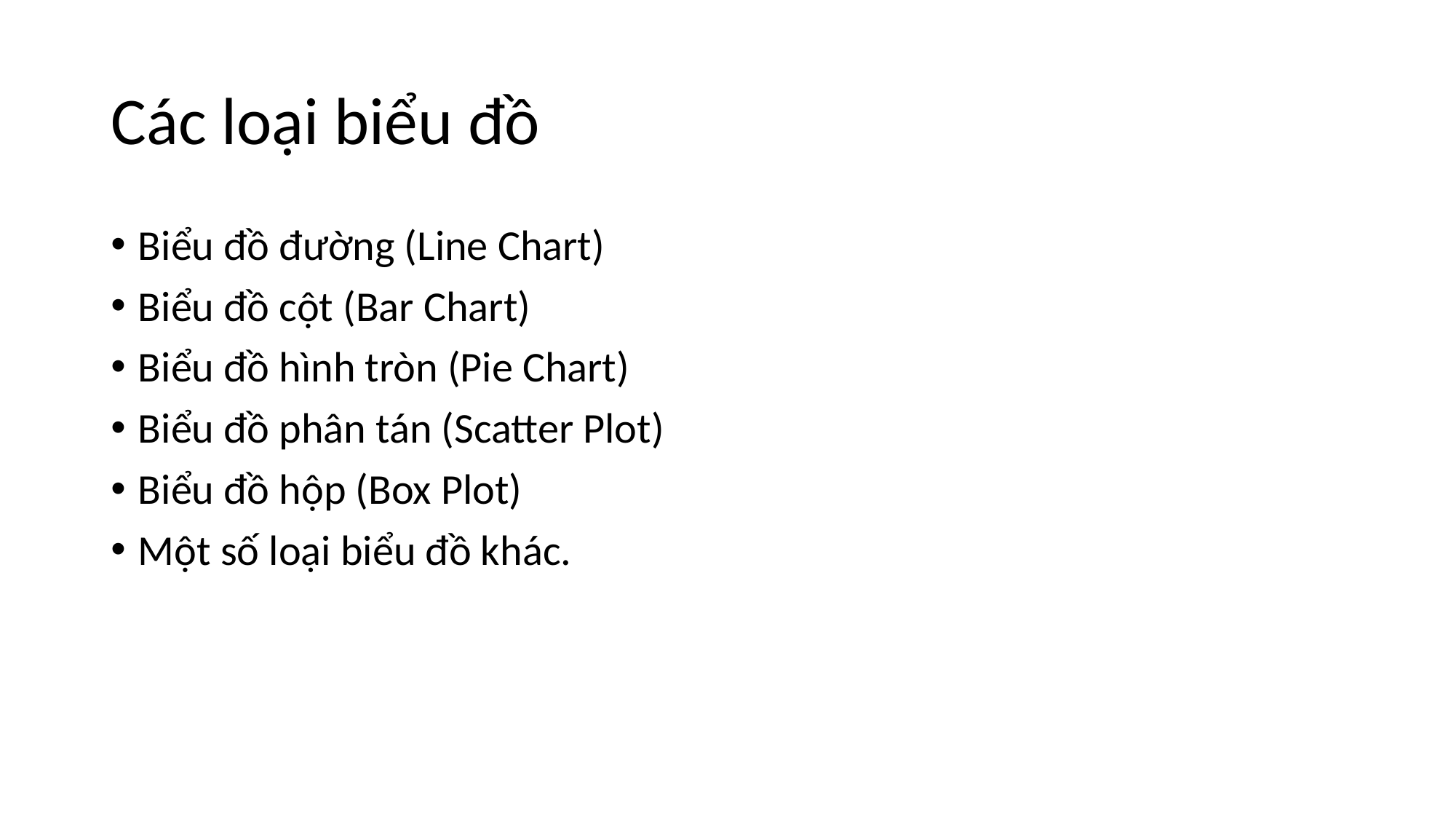

# Các loại biểu đồ
Biểu đồ đường (Line Chart)
Biểu đồ cột (Bar Chart)
Biểu đồ hình tròn (Pie Chart)
Biểu đồ phân tán (Scatter Plot)
Biểu đồ hộp (Box Plot)
Một số loại biểu đồ khác.